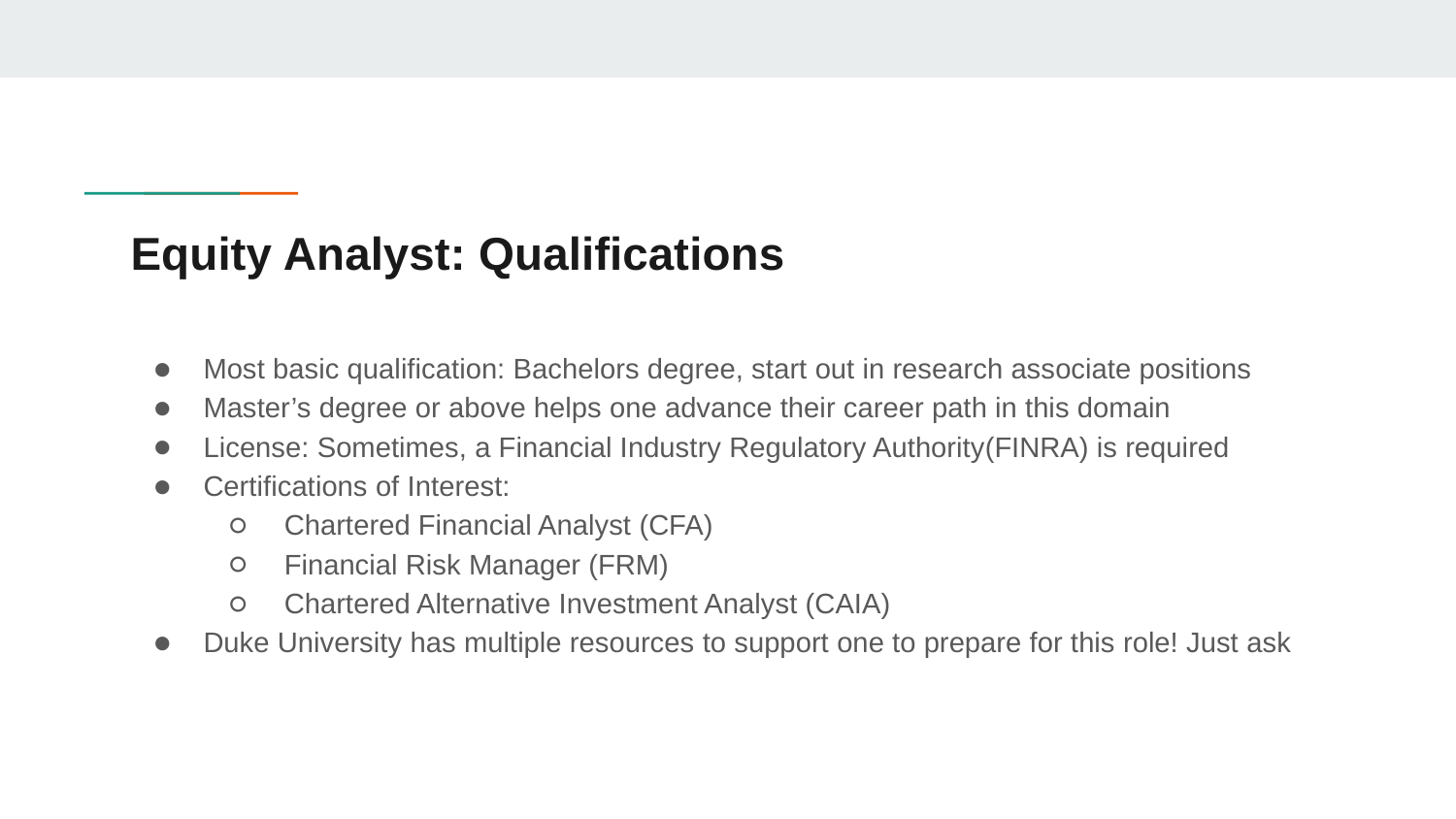

# Equity Analyst: Qualifications
Most basic qualification: Bachelors degree, start out in research associate positions
Master’s degree or above helps one advance their career path in this domain
License: Sometimes, a Financial Industry Regulatory Authority(FINRA) is required
Certifications of Interest:
 Chartered Financial Analyst (CFA)
 Financial Risk Manager (FRM)
 Chartered Alternative Investment Analyst (CAIA)
Duke University has multiple resources to support one to prepare for this role! Just ask